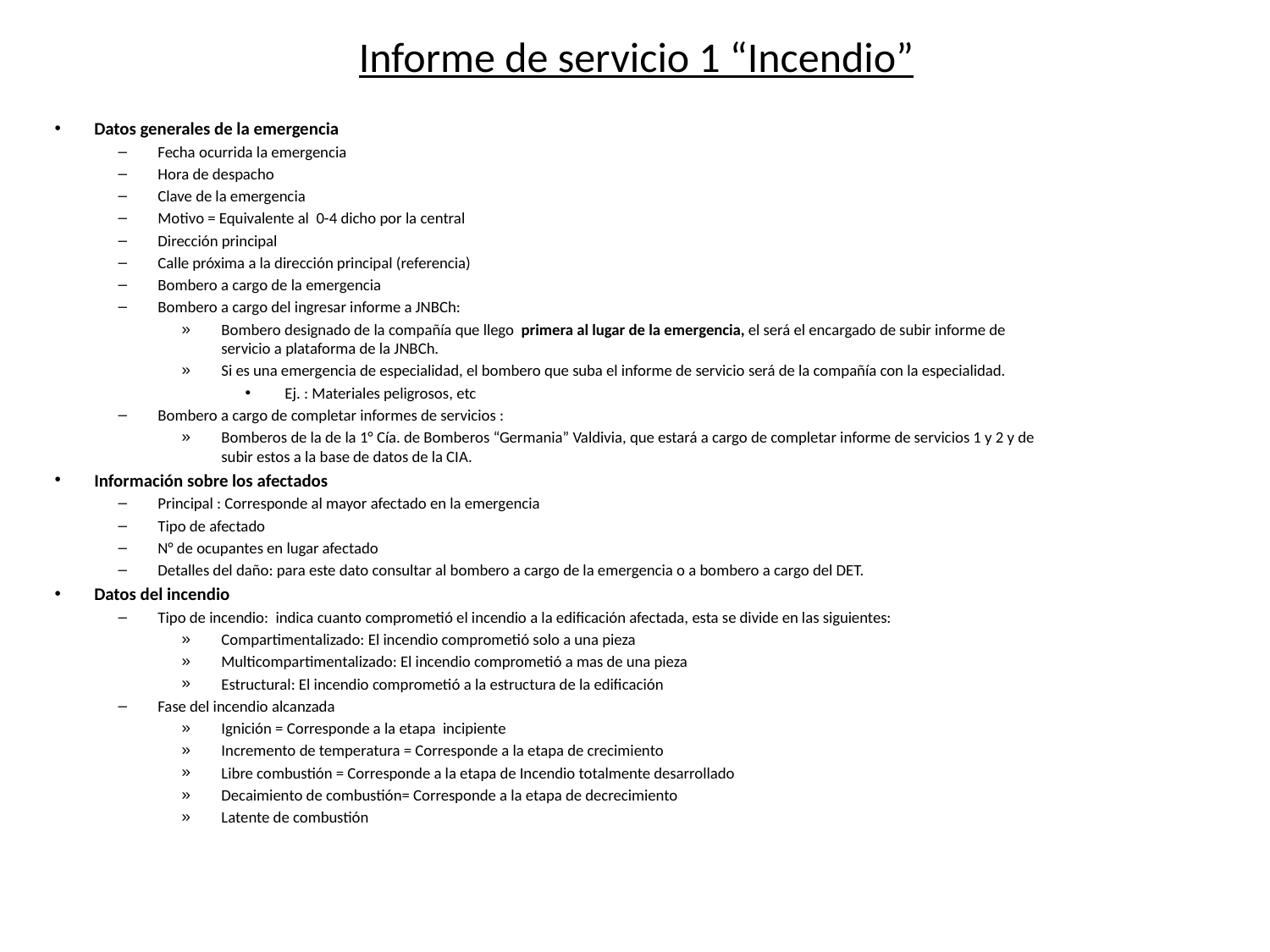

# Informe de servicio 1 “Incendio”

Datos generales de la emergencia
Fecha ocurrida la emergencia
Hora de despacho
Clave de la emergencia
Motivo = Equivalente al  0-4 dicho por la central
Dirección principal
Calle próxima a la dirección principal (referencia)
Bombero a cargo de la emergencia
Bombero a cargo del ingresar informe a JNBCh:
Bombero designado de la compañía que llego  primera al lugar de la emergencia, el será el encargado de subir informe de servicio a plataforma de la JNBCh.
Si es una emergencia de especialidad, el bombero que suba el informe de servicio será de la compañía con la especialidad.
Ej. : Materiales peligrosos, etc
Bombero a cargo de completar informes de servicios :
Bomberos de la de la 1° Cía. de Bomberos “Germania” Valdivia, que estará a cargo de completar informe de servicios 1 y 2 y de subir estos a la base de datos de la CIA.
Información sobre los afectados
Principal : Corresponde al mayor afectado en la emergencia
Tipo de afectado
N° de ocupantes en lugar afectado
Detalles del daño: para este dato consultar al bombero a cargo de la emergencia o a bombero a cargo del DET.
Datos del incendio
Tipo de incendio:  indica cuanto comprometió el incendio a la edificación afectada, esta se divide en las siguientes:
Compartimentalizado: El incendio comprometió solo a una pieza
Multicompartimentalizado: El incendio comprometió a mas de una pieza
Estructural: El incendio comprometió a la estructura de la edificación
Fase del incendio alcanzada
Ignición = Corresponde a la etapa  incipiente
Incremento de temperatura = Corresponde a la etapa de crecimiento
Libre combustión = Corresponde a la etapa de Incendio totalmente desarrollado
Decaimiento de combustión= Corresponde a la etapa de decrecimiento
Latente de combustión